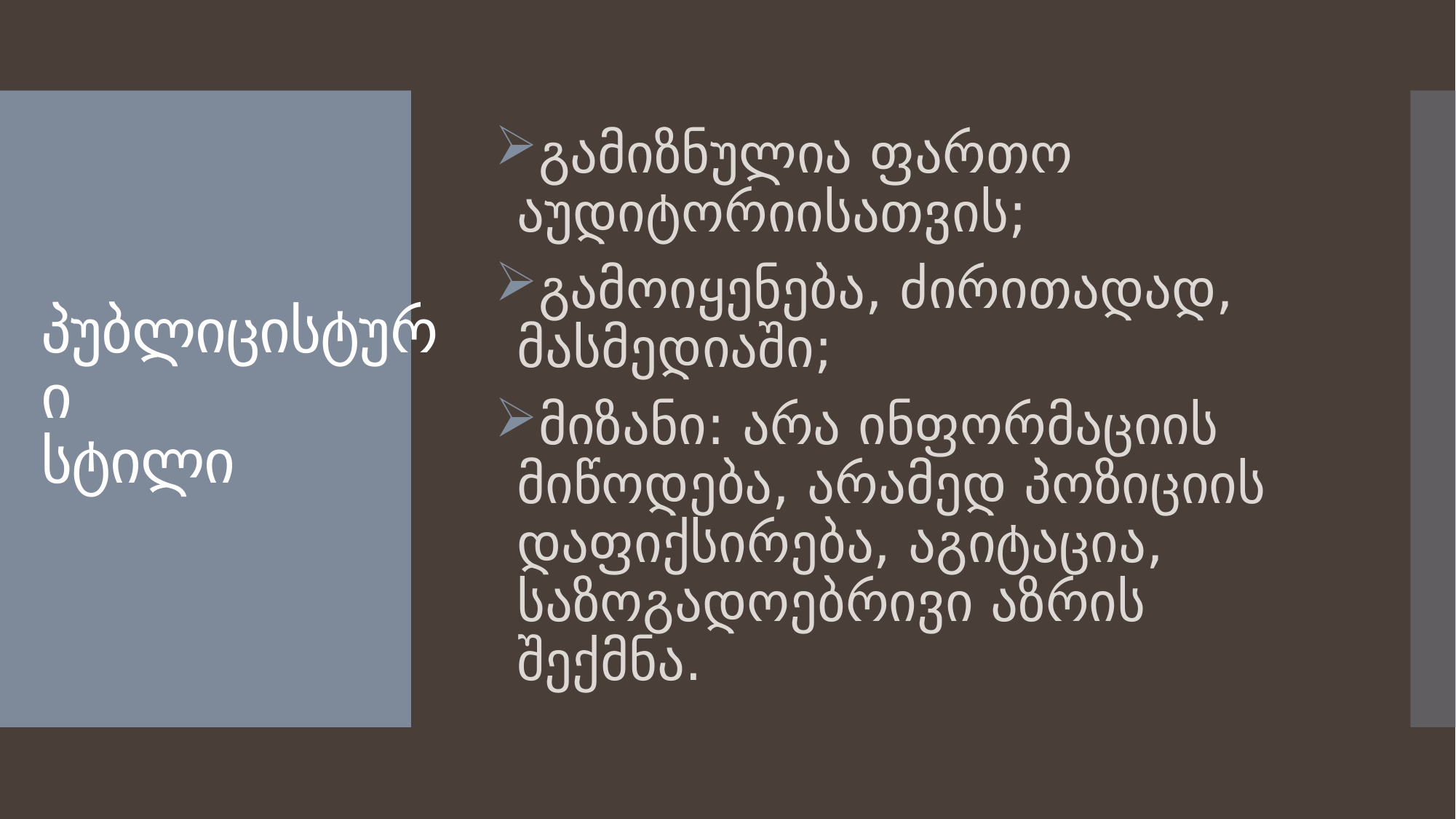

# პუბლიცისტური სტილი
გამიზნულია ფართო აუდიტორიისათვის;
გამოიყენება, ძირითადად, მასმედიაში;
მიზანი: არა ინფორმაციის მიწოდება, არამედ პოზიციის დაფიქსირება, აგიტაცია, საზოგადოებრივი აზრის შექმნა.